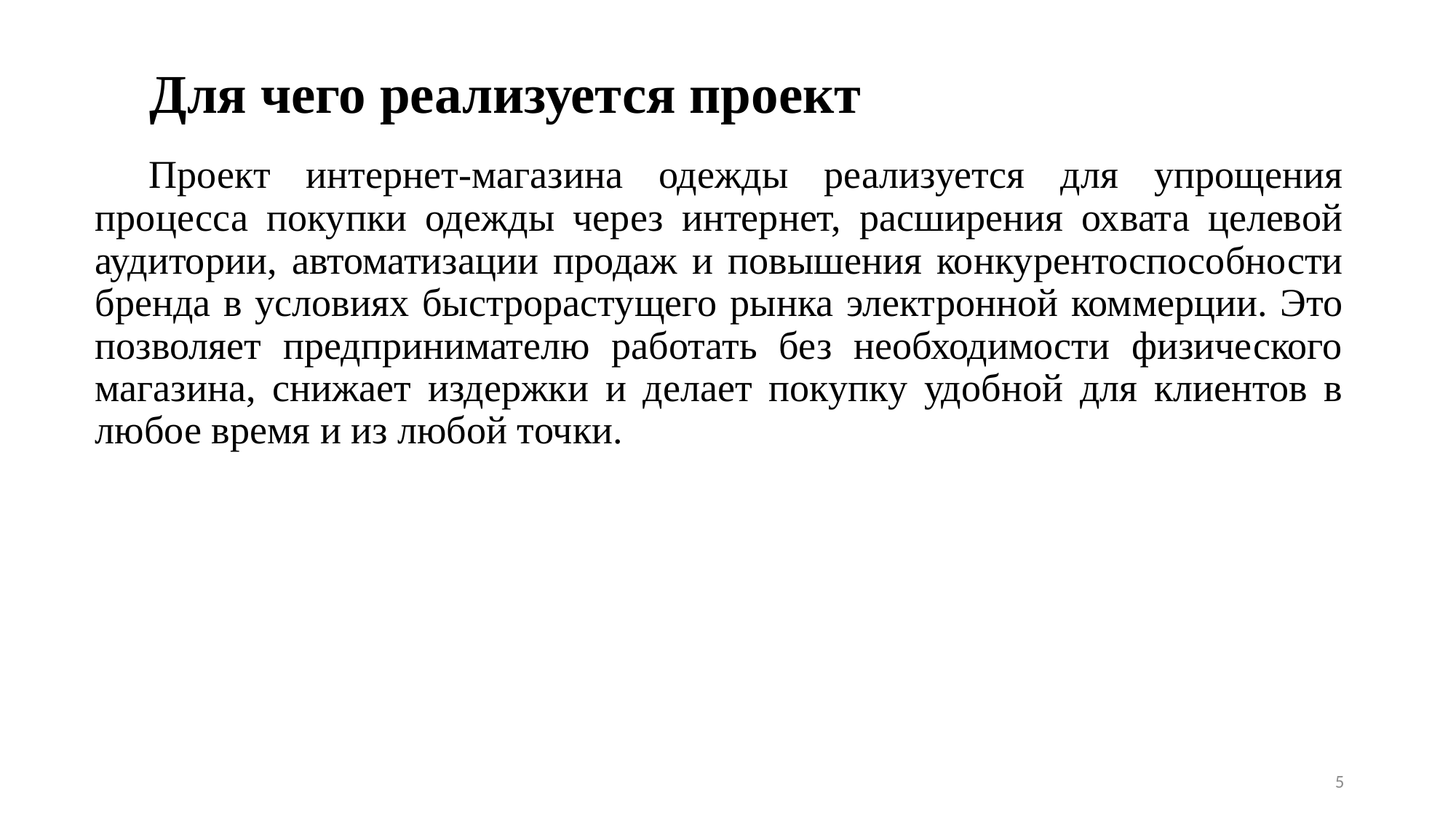

# Для чего реализуется проект
Проект интернет-магазина одежды реализуется для упрощения процесса покупки одежды через интернет, расширения охвата целевой аудитории, автоматизации продаж и повышения конкурентоспособности бренда в условиях быстрорастущего рынка электронной коммерции. Это позволяет предпринимателю работать без необходимости физического магазина, снижает издержки и делает покупку удобной для клиентов в любое время и из любой точки.
5